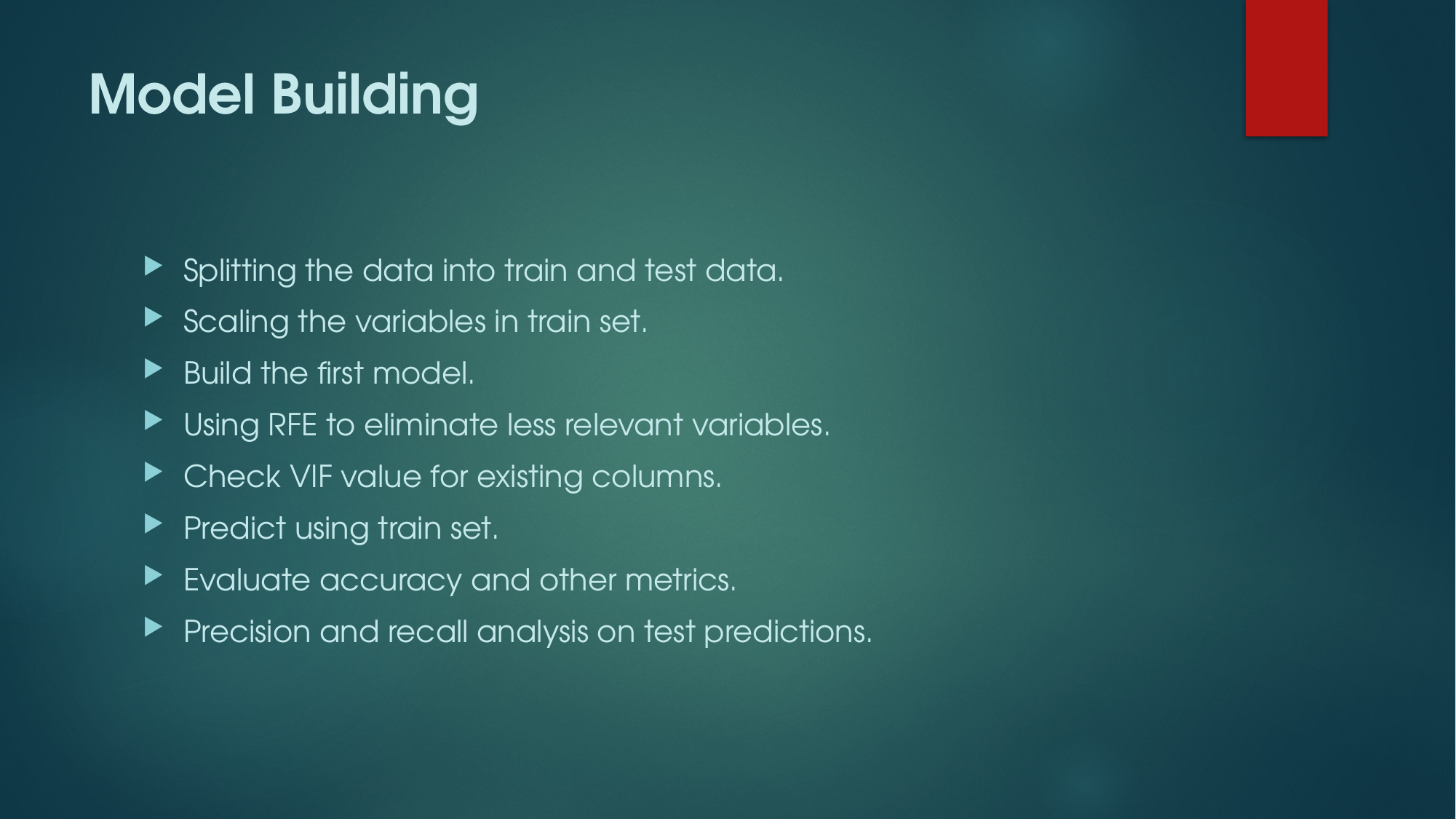

# Model Building
Splitting the data into train and test data.
Scaling the variables in train set.
Build the first model.
Using RFE to eliminate less relevant variables.
Check VIF value for existing columns.
Predict using train set.
Evaluate accuracy and other metrics.
Precision and recall analysis on test predictions.